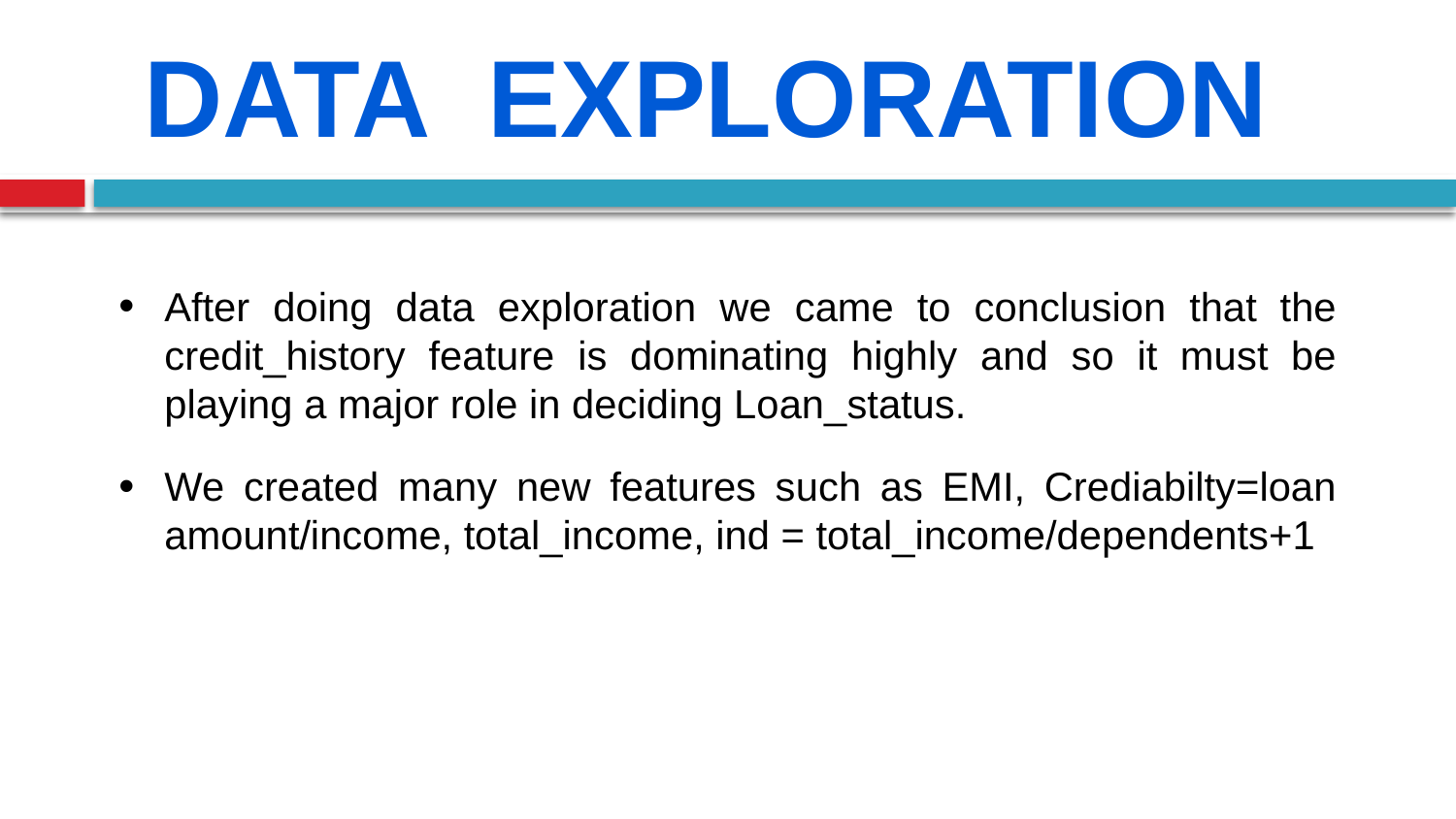

Data  Exploration
After doing data exploration we came to conclusion that the credit_history feature is dominating highly and so it must be playing a major role in deciding Loan_status.
We created many new features such as EMI, Crediabilty=loan amount/income, total_income, ind = total_income/dependents+1